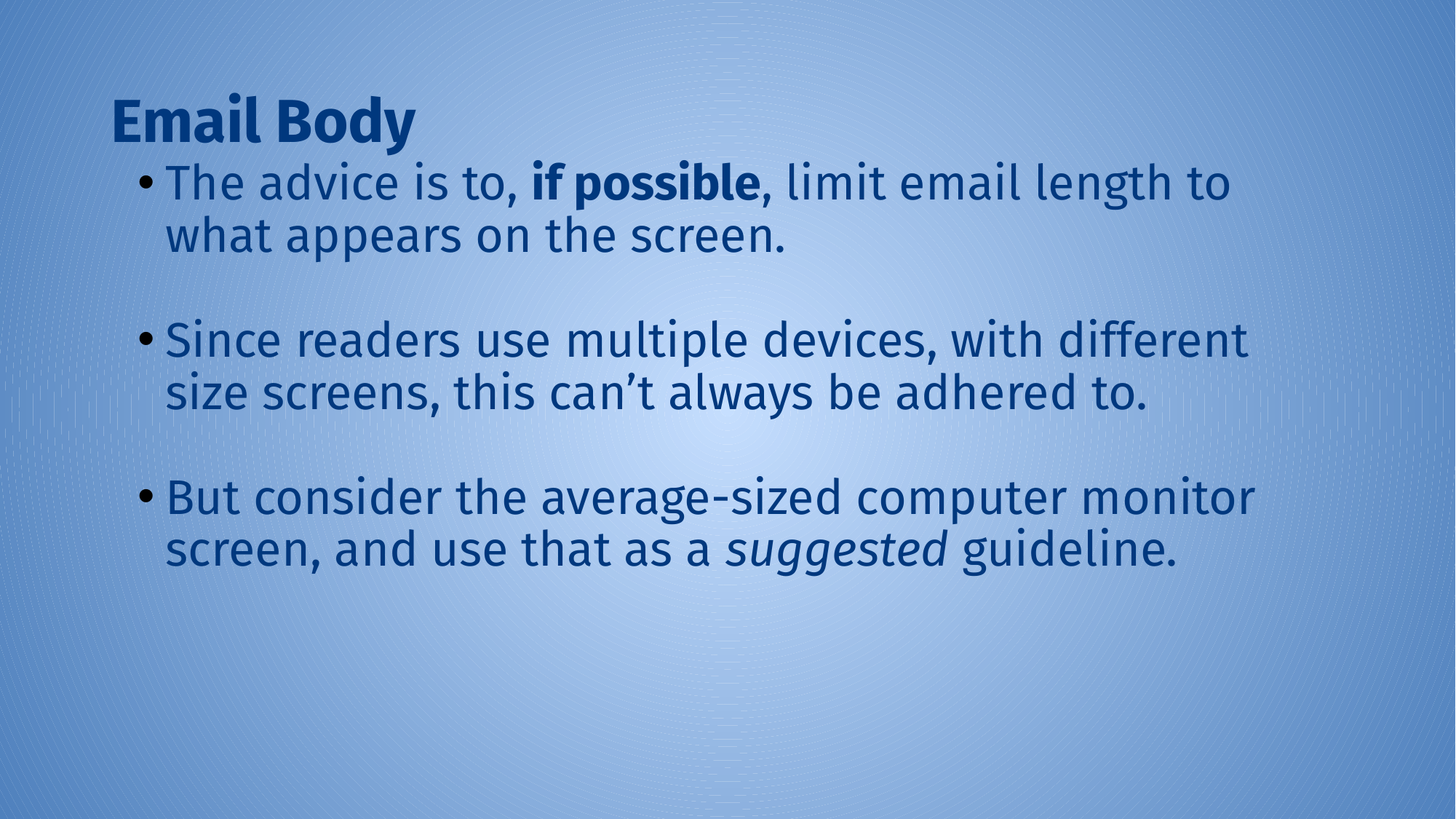

# Email Body
The advice is to, if possible, limit email length to what appears on the screen.

Since readers use multiple devices, with different size screens, this can’t always be adhered to.

But consider the average-sized computer monitor screen, and use that as a suggested guideline.